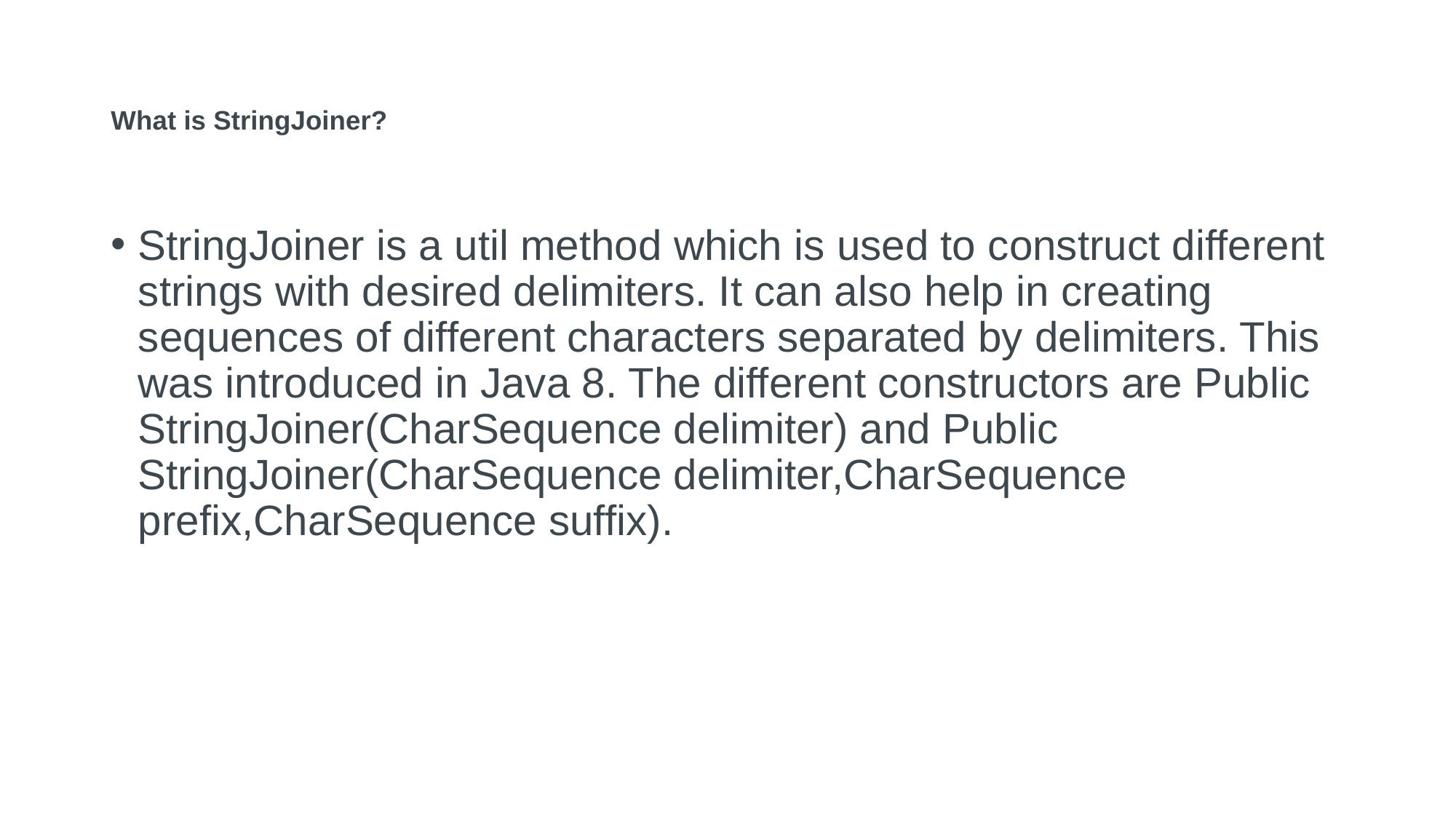

# What is StringJoiner?
StringJoiner is a util method which is used to construct different strings with desired delimiters. It can also help in creating sequences of different characters separated by delimiters. This was introduced in Java 8. The different constructors are Public StringJoiner(CharSequence delimiter) and Public StringJoiner(CharSequence delimiter,CharSequence prefix,CharSequence suffix).